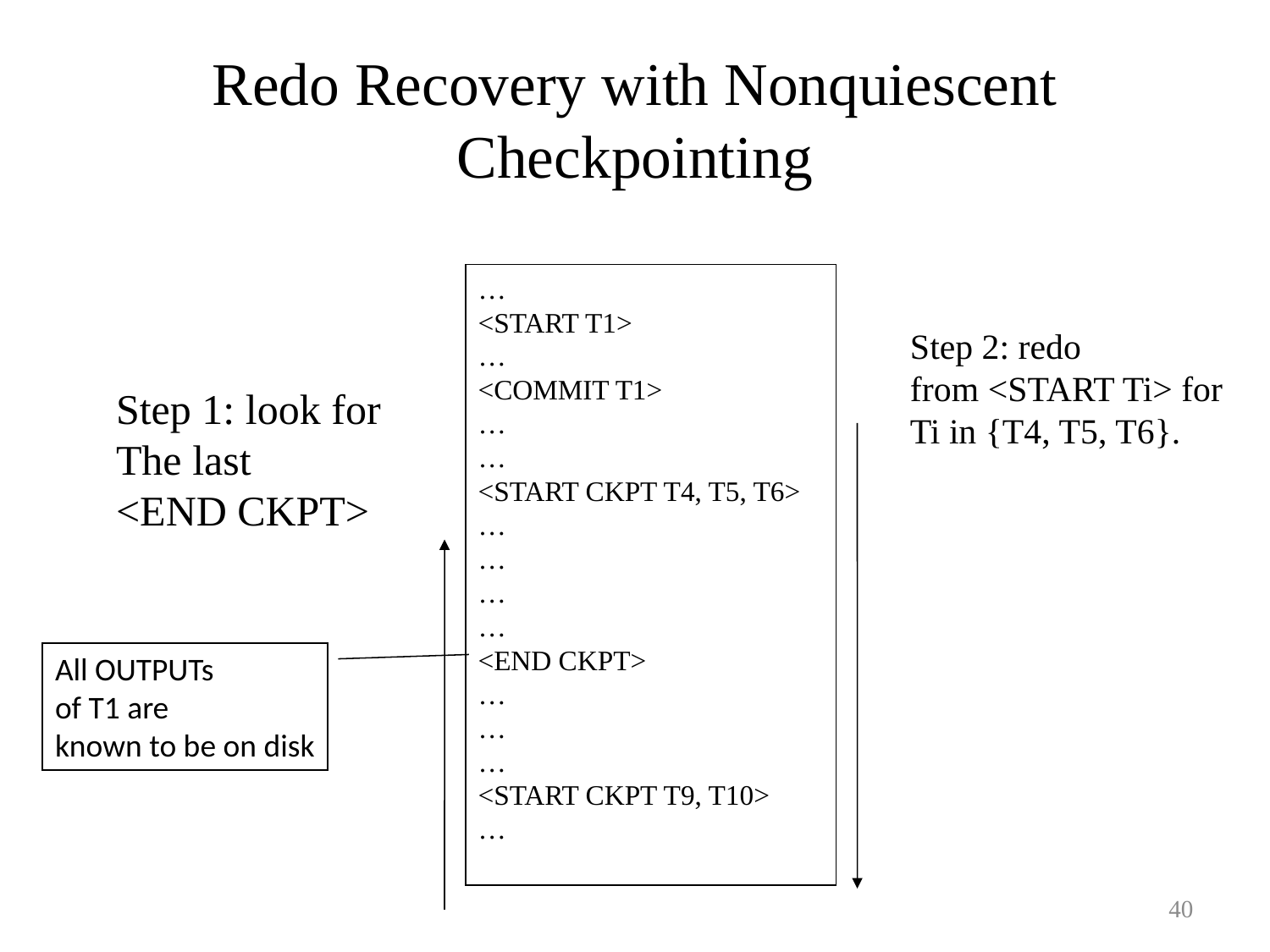

# Redo Recovery with Nonquiescent Checkpointing
…
<START T1>
…
<COMMIT T1>
…
…
<START CKPT T4, T5, T6>
…
…
…
…
<END CKPT>
…
…
…
<START CKPT T9, T10>
…

Step 2: redo
from <START Ti> for Ti in {T4, T5, T6}.
Step 1: look for
The last
<END CKPT>

All OUTPUTs
of T1 are
known to be on disk
40